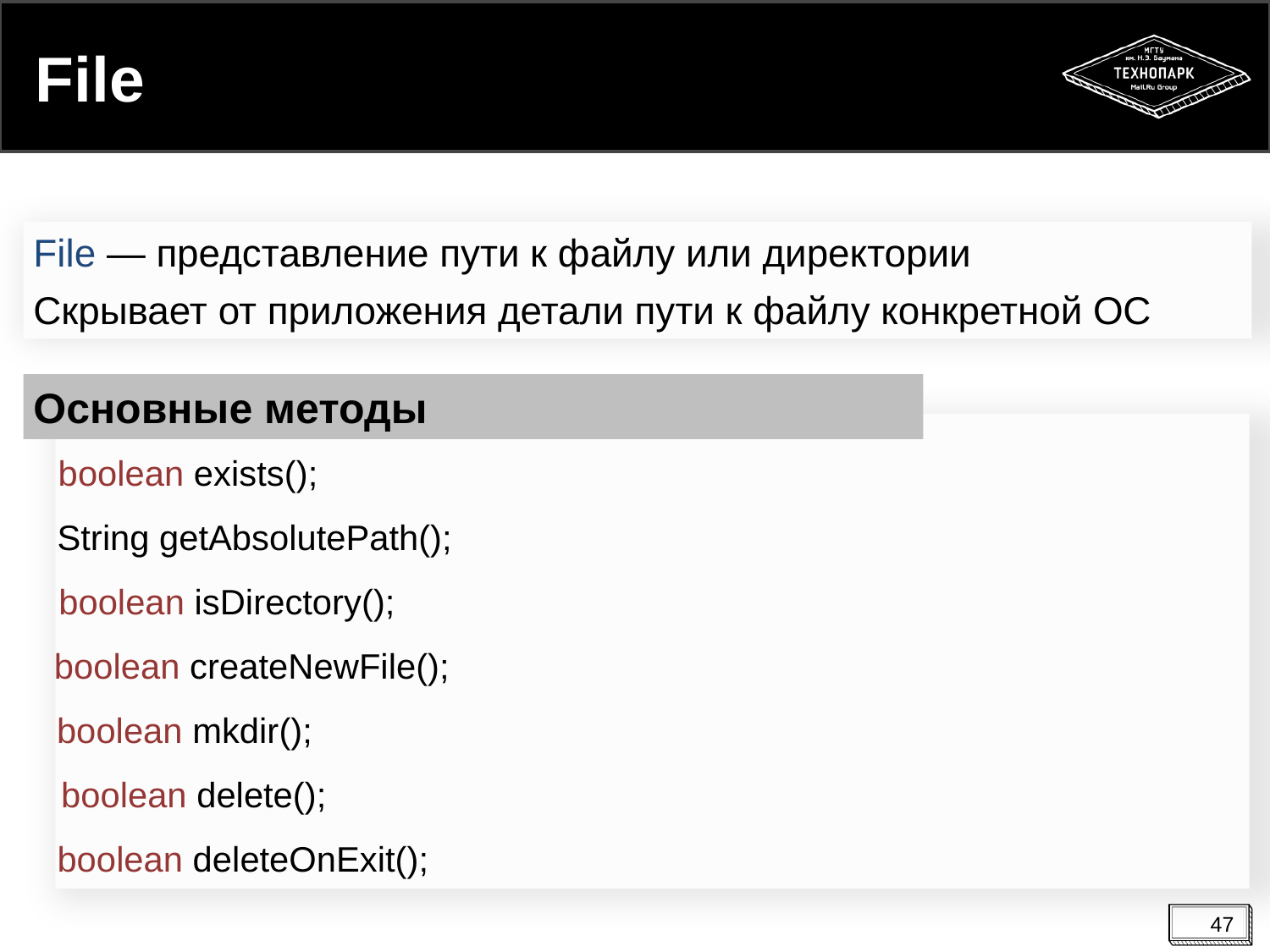

# File
File ― представление пути к файлу или директории
Скрывает от приложения детали пути к файлу конкретной ОС
Основные методы

boolean exists();
String getAbsolutePath();
boolean isDirectory();
boolean createNewFile();
boolean mkdir();
boolean delete();
boolean deleteOnExit();
47